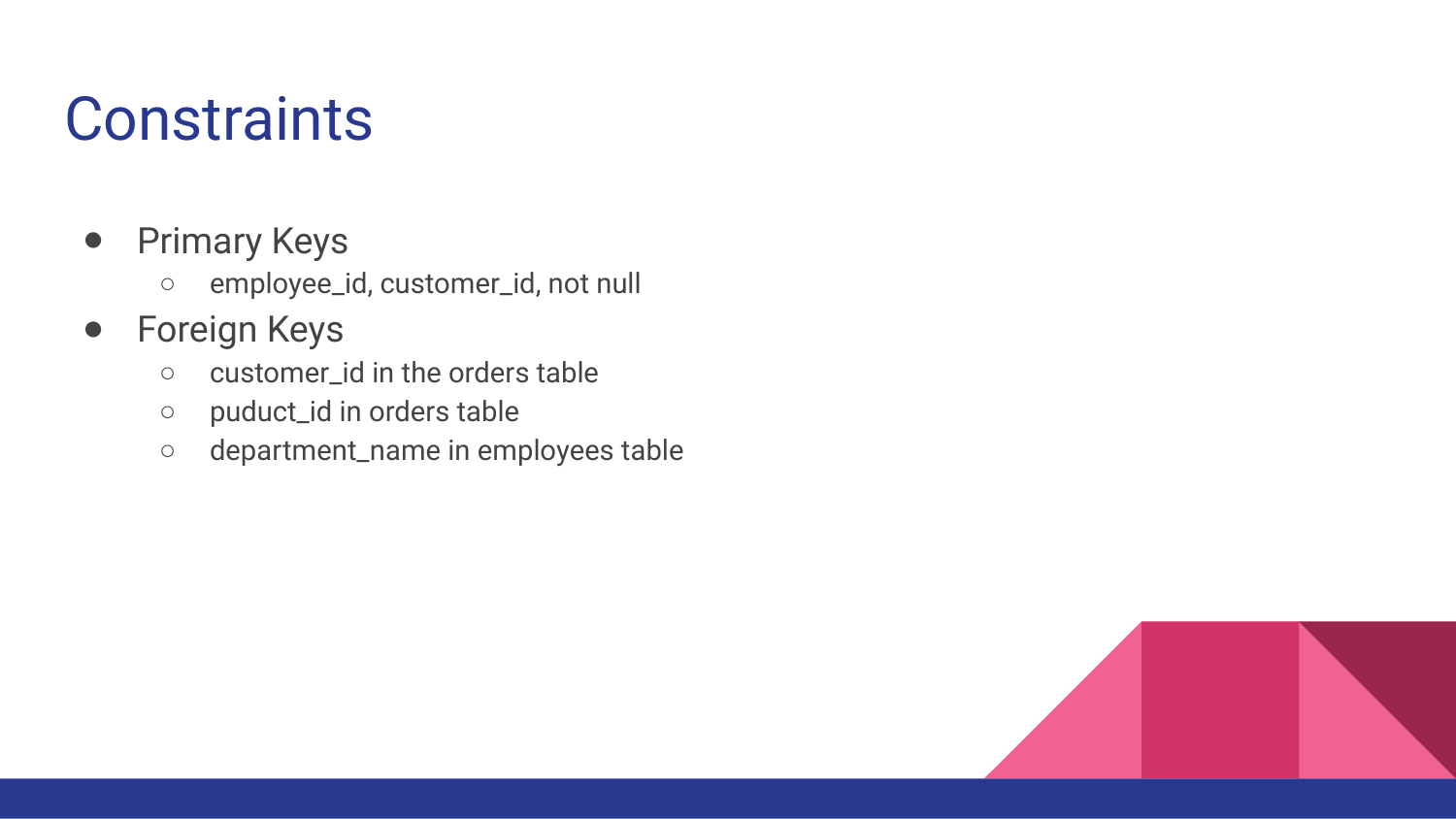

# Constraints
Primary Keys
employee_id, customer_id, not null
Foreign Keys
customer_id in the orders table
puduct_id in orders table
department_name in employees table